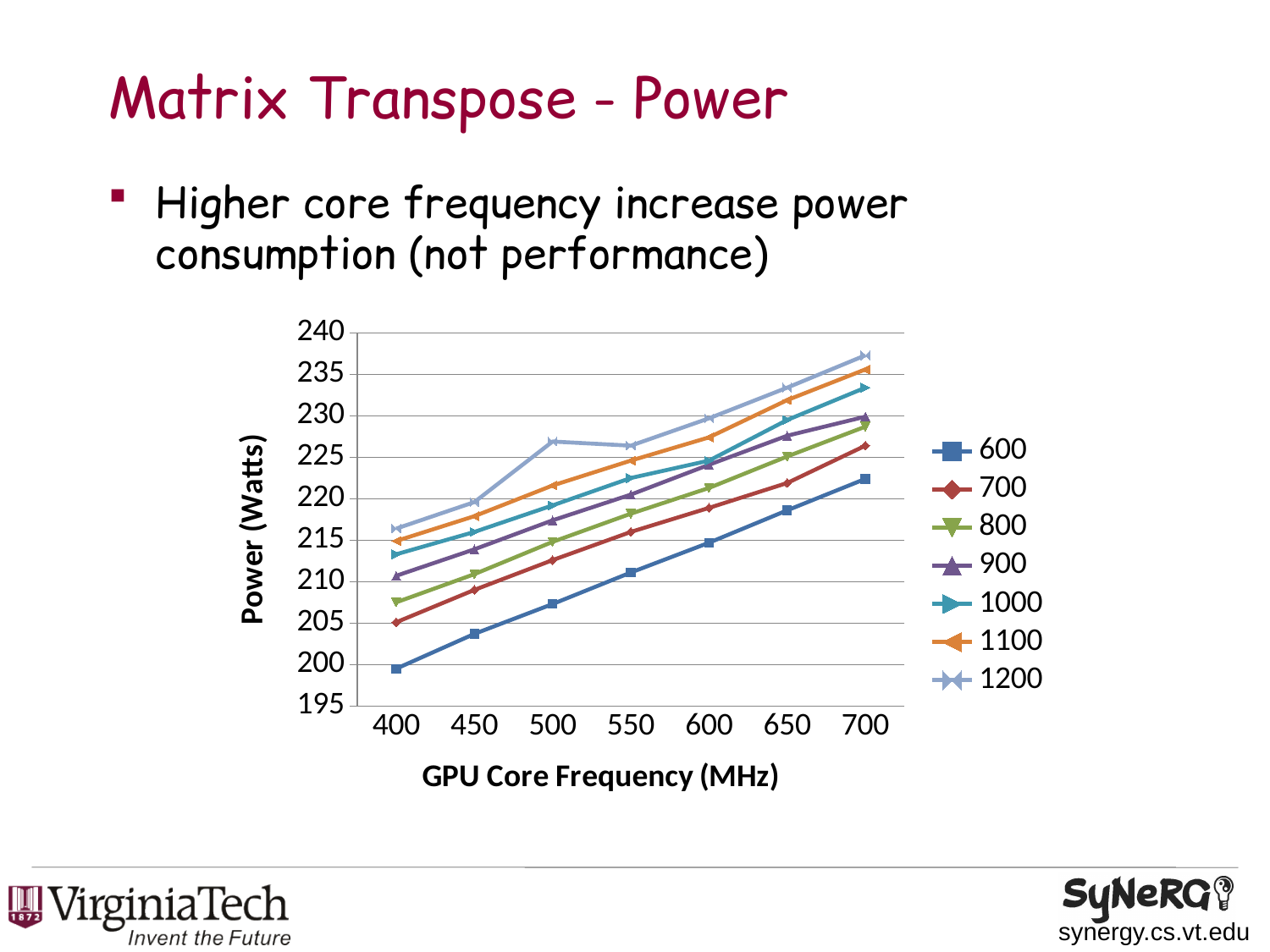

# Matrix Transpose - Power
Higher core frequency increase power consumption (not performance)

### Chart

| Category | 600 | 700 | 800 | 900 | 1000 | 1100 | 1200 |
|---|---|---|---|---|---|---|---|
| 400.0 | 199.5 | 205.1 | 207.5 | 210.7 | 213.3 | 214.9 | 216.4 |
| 450.0 | 203.7 | 209.0 | 210.9 | 213.9 | 216.0 | 217.9 | 219.6 |
| 500.0 | 207.3 | 212.6 | 214.8 | 217.4 | 219.2 | 221.6 | 226.9 |
| 550.0 | 211.1 | 216.0 | 218.2 | 220.5 | 222.5 | 224.6 | 226.4 |
| 600.0 | 214.7 | 218.9 | 221.3 | 224.1 | 224.6 | 227.4 | 229.7 |
| 650.0 | 218.6 | 221.9 | 225.1 | 227.6 | 229.5 | 231.9 | 233.4 |
| 700.0 | 222.4 | 226.4 | 228.7 | 229.9 | 233.4 | 235.6 | 237.3 |